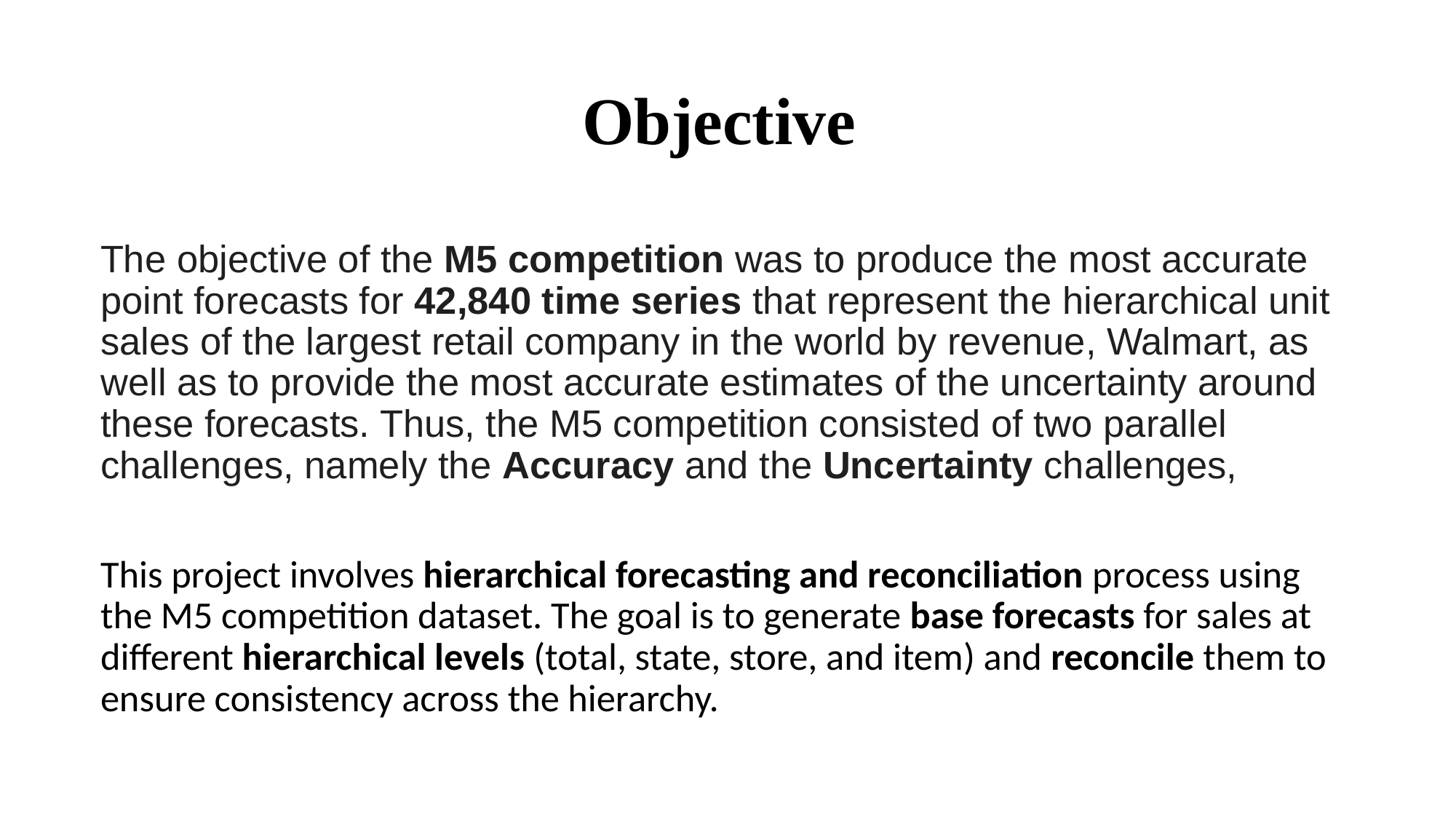

# Objective
The objective of the M5 competition was to produce the most accurate point forecasts for 42,840 time series that represent the hierarchical unit sales of the largest retail company in the world by revenue, Walmart, as well as to provide the most accurate estimates of the uncertainty around these forecasts. Thus, the M5 competition consisted of two parallel challenges, namely the Accuracy and the Uncertainty challenges,

This project involves hierarchical forecasting and reconciliation process using the M5 competition dataset. The goal is to generate base forecasts for sales at different hierarchical levels (total, state, store, and item) and reconcile them to ensure consistency across the hierarchy.